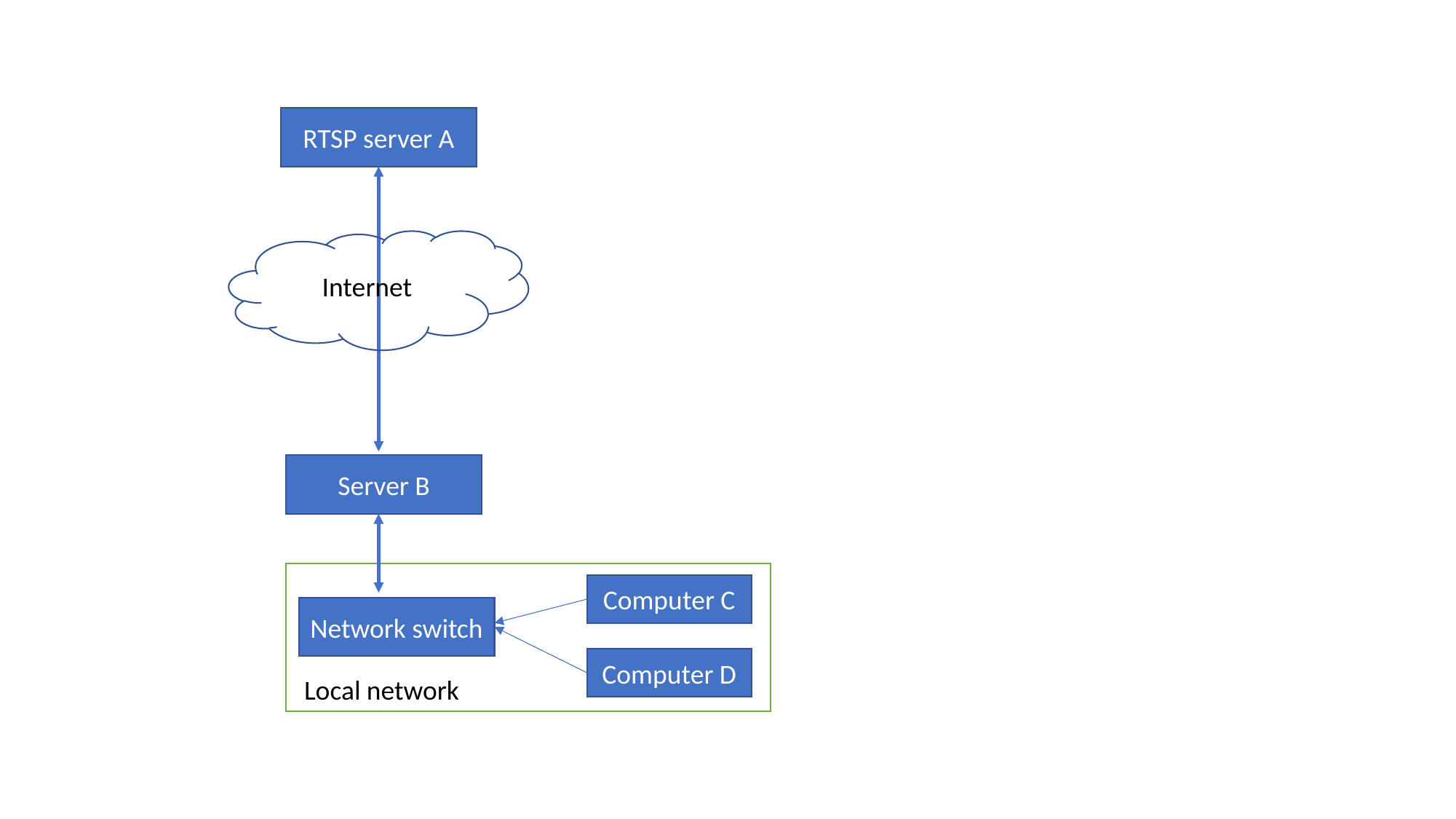

RTSP server A

Internet
Server B

Computer C
Network switch
Computer D
Local network